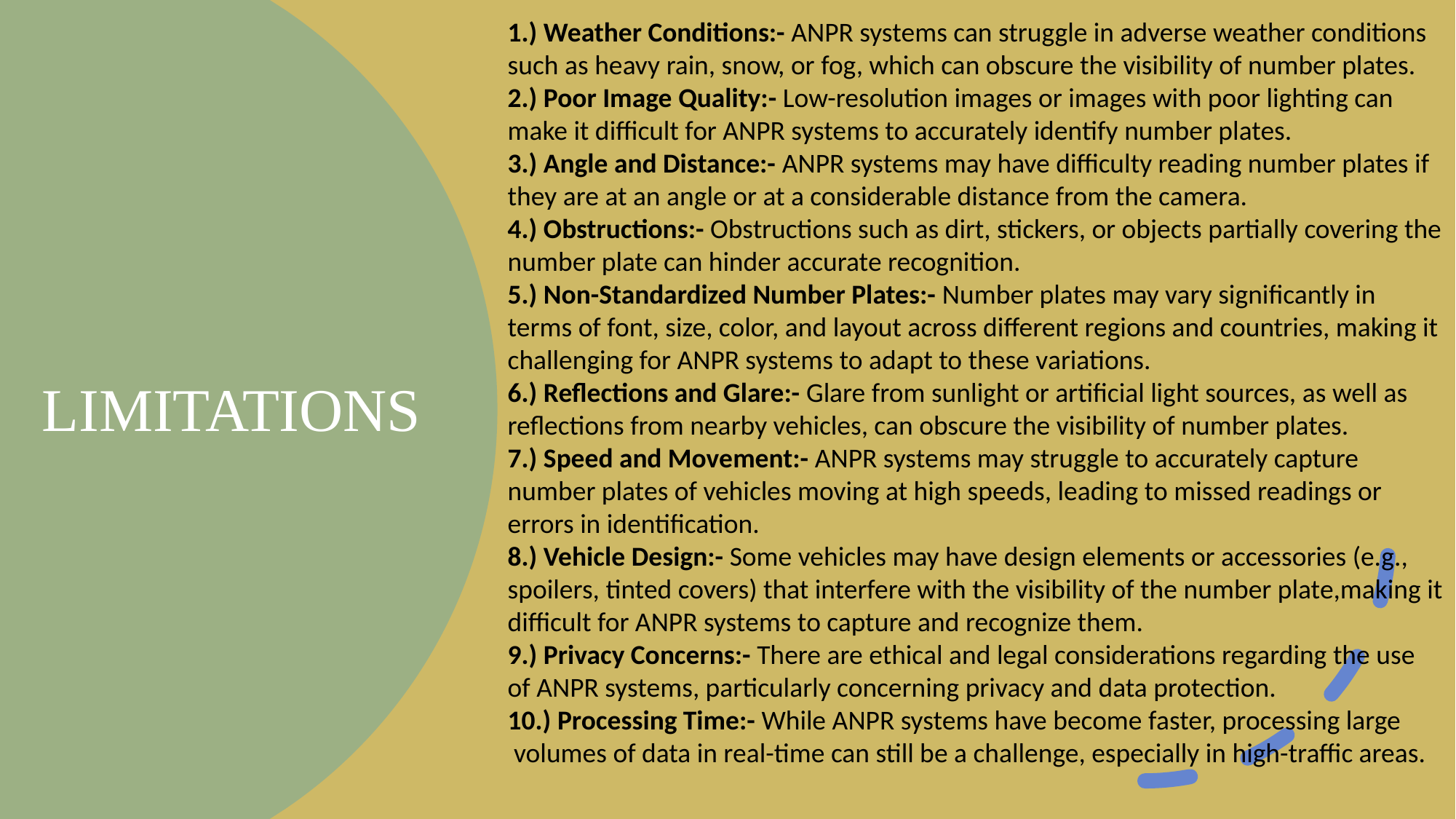

1.) Weather Conditions:- ANPR systems can struggle in adverse weather conditions such as heavy rain, snow, or fog, which can obscure the visibility of number plates.
2.) Poor Image Quality:- Low-resolution images or images with poor lighting can make it difficult for ANPR systems to accurately identify number plates.
3.) Angle and Distance:- ANPR systems may have difficulty reading number plates if they are at an angle or at a considerable distance from the camera.
4.) Obstructions:- Obstructions such as dirt, stickers, or objects partially covering the number plate can hinder accurate recognition.
5.) Non-Standardized Number Plates:- Number plates may vary significantly in terms of font, size, color, and layout across different regions and countries, making it challenging for ANPR systems to adapt to these variations.
6.) Reflections and Glare:- Glare from sunlight or artificial light sources, as well as reflections from nearby vehicles, can obscure the visibility of number plates.
7.) Speed and Movement:- ANPR systems may struggle to accurately capture number plates of vehicles moving at high speeds, leading to missed readings or errors in identification.
8.) Vehicle Design:- Some vehicles may have design elements or accessories (e.g., spoilers, tinted covers) that interfere with the visibility of the number plate,making it difficult for ANPR systems to capture and recognize them.
9.) Privacy Concerns:- There are ethical and legal considerations regarding the use of ANPR systems, particularly concerning privacy and data protection.
10.) Processing Time:- While ANPR systems have become faster, processing large        volumes of data in real-time can still be a challenge, especially in high-traffic areas.

# LIMITATIONS